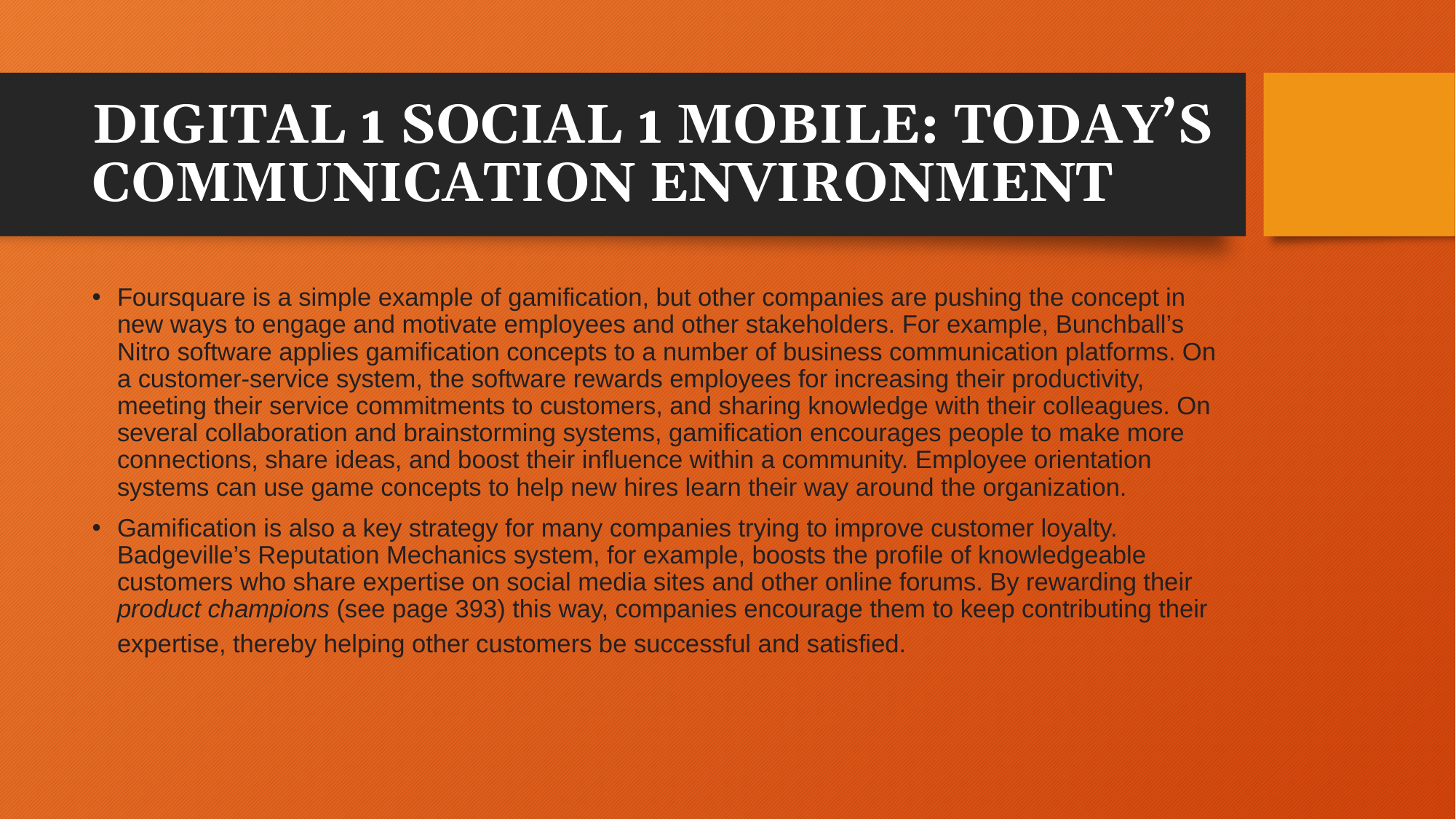

# DIGITAL 1 SOCIAL 1 MOBILE: TODAY’S COMMUNICATION ENVIRONMENT
Foursquare is a simple example of gamification, but other companies are pushing the concept in new ways to engage and motivate employees and other stakeholders. For example, Bunchball’s Nitro software applies gamification concepts to a number of business communication platforms. On a customer-service system, the software rewards employees for increasing their productivity, meeting their service commitments to customers, and sharing knowledge with their colleagues. On several collaboration and brainstorming systems, gamification encourages people to make more connections, share ideas, and boost their influence within a community. Employee orientation systems can use game concepts to help new hires learn their way around the organization.
Gamification is also a key strategy for many companies trying to improve customer loyalty. Badgeville’s Reputation Mechanics system, for example, boosts the profile of knowledgeable customers who share expertise on social media sites and other online forums. By rewarding their product champions (see page 393) this way, companies encourage them to keep contributing their expertise, thereby helping other customers be successful and satisfied.